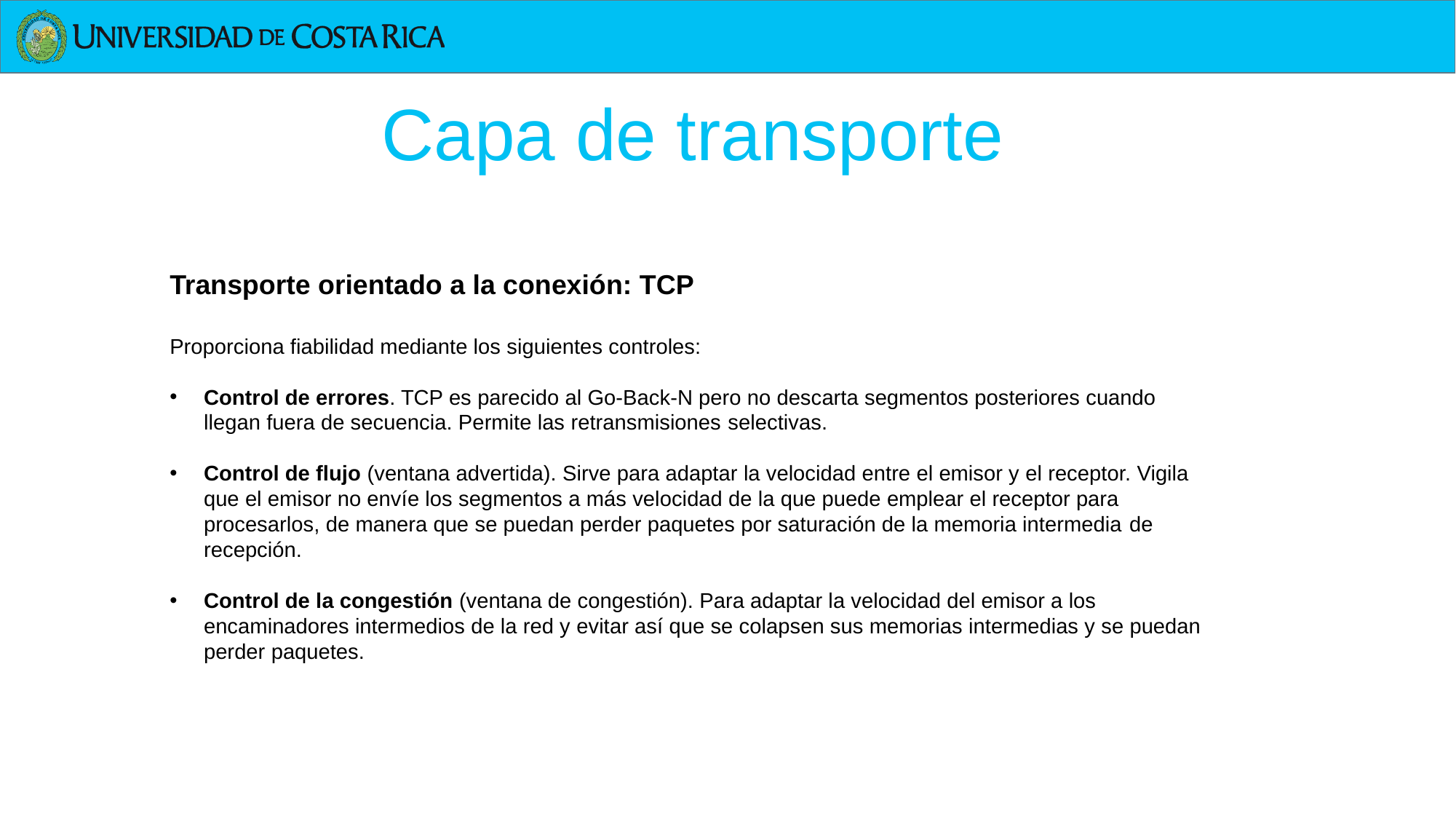

# Capa de transporte

Transporte orientado a la conexión: TCP

Proporciona fiabilidad mediante los siguientes controles:

Control de errores. TCP es parecido al Go-Back-N pero no descarta segmentos posteriores cuando llegan fuera de secuencia. Permite las retransmisiones selectivas.

Control de flujo (ventana advertida). Sirve para adaptar la velocidad entre el emisor y el receptor. Vigila que el emisor no envíe los segmentos a más velocidad de la que puede emplear el receptor para procesarlos, de manera que se puedan perder paquetes por saturación de la memoria intermedia de recepción.

Control de la congestión (ventana de congestión). Para adaptar la velocidad del emisor a los encaminadores intermedios de la red y evitar así que se colapsen sus memorias intermedias y se puedan perder paquetes.